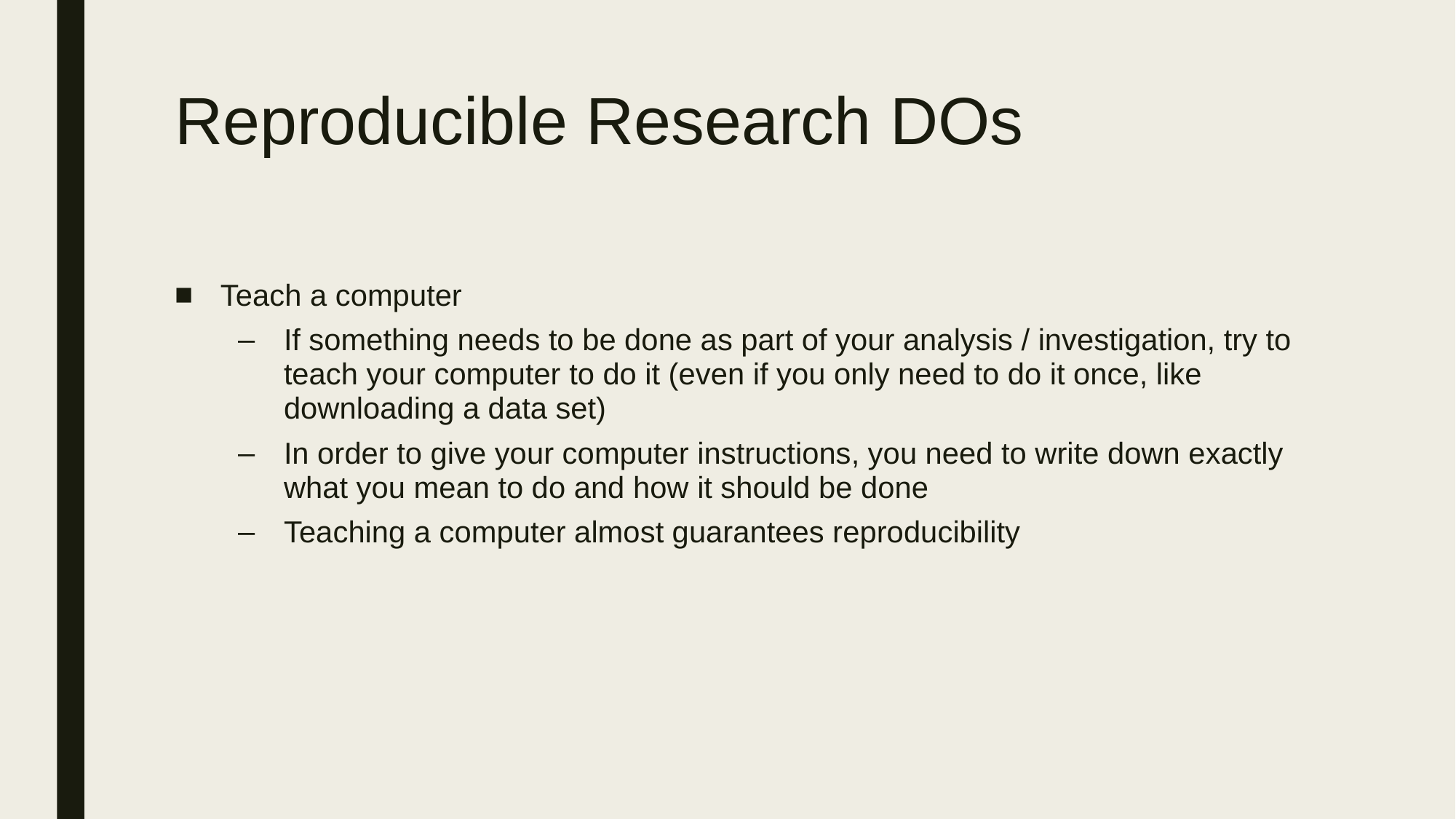

# Reproducible Research DOs
Teach a computer
If something needs to be done as part of your analysis / investigation, try to teach your computer to do it (even if you only need to do it once, like downloading a data set)
In order to give your computer instructions, you need to write down exactly what you mean to do and how it should be done
Teaching a computer almost guarantees reproducibility